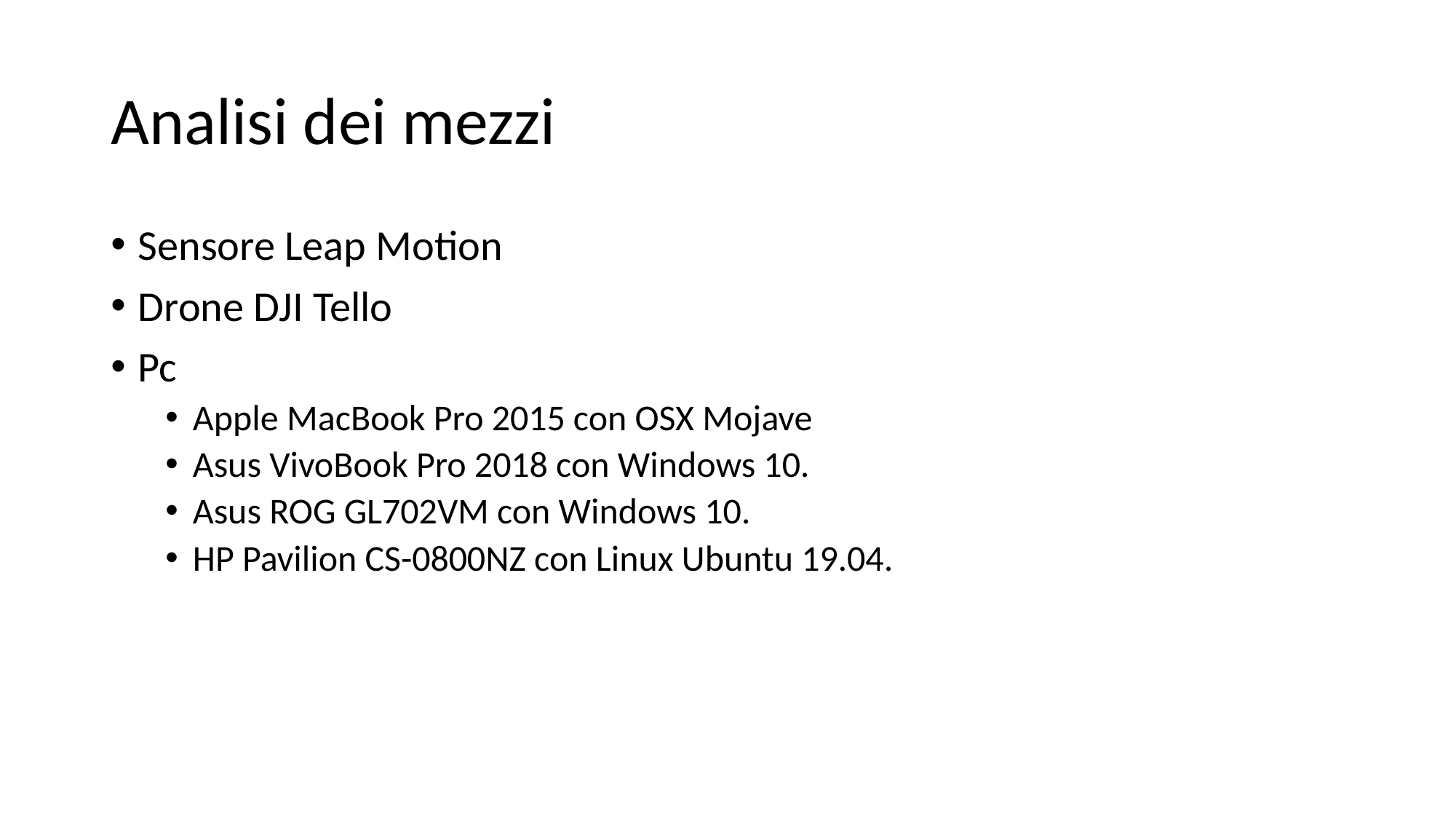

# Analisi dei mezzi
Sensore Leap Motion
Drone DJI Tello
Pc
Apple MacBook Pro 2015 con OSX Mojave
Asus VivoBook Pro 2018 con Windows 10.
Asus ROG GL702VM con Windows 10.
HP Pavilion CS-0800NZ con Linux Ubuntu 19.04.